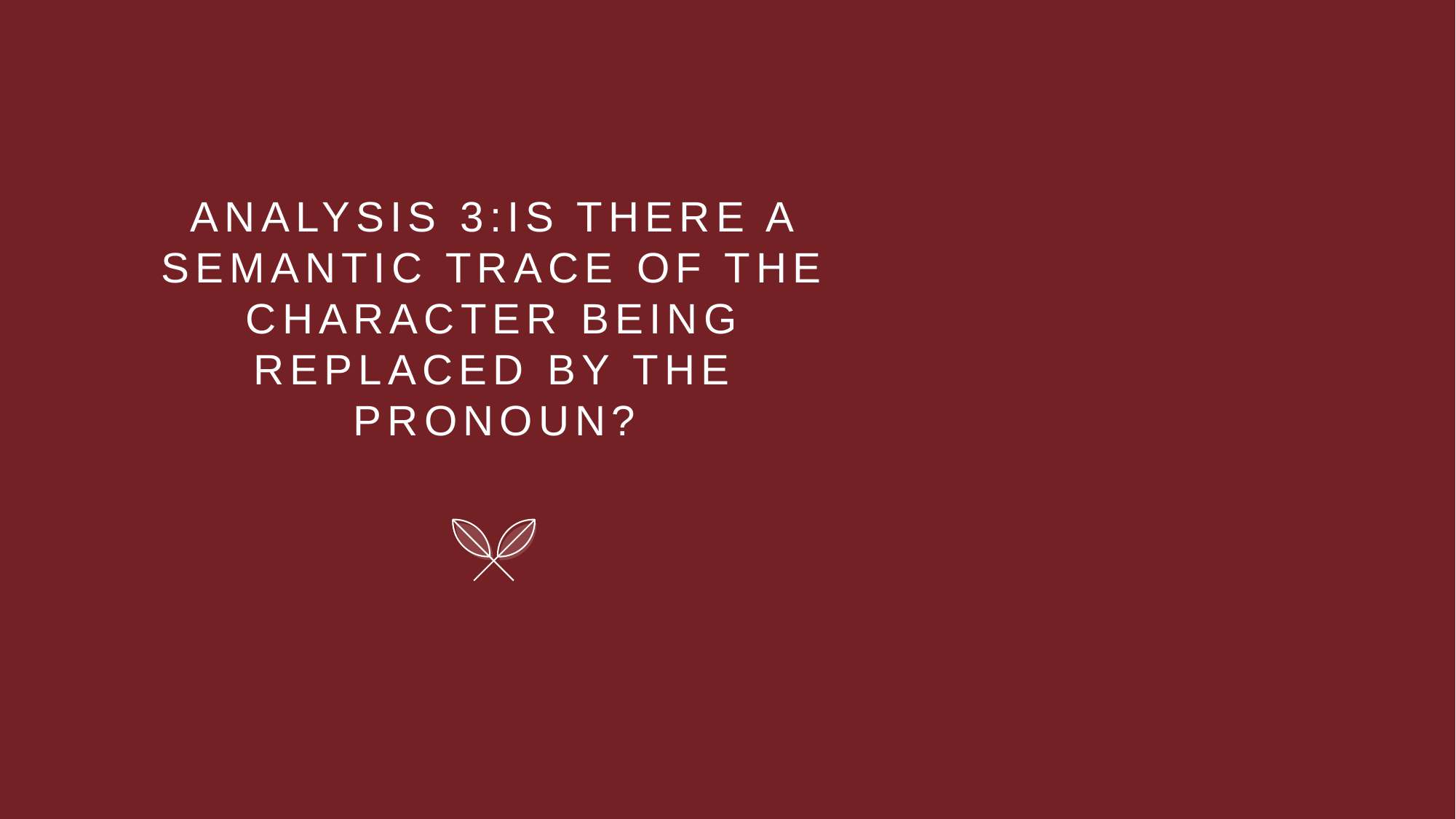

# Analysis 3:Is there a semantic trace of the Character being replaced by the PRONOUN?